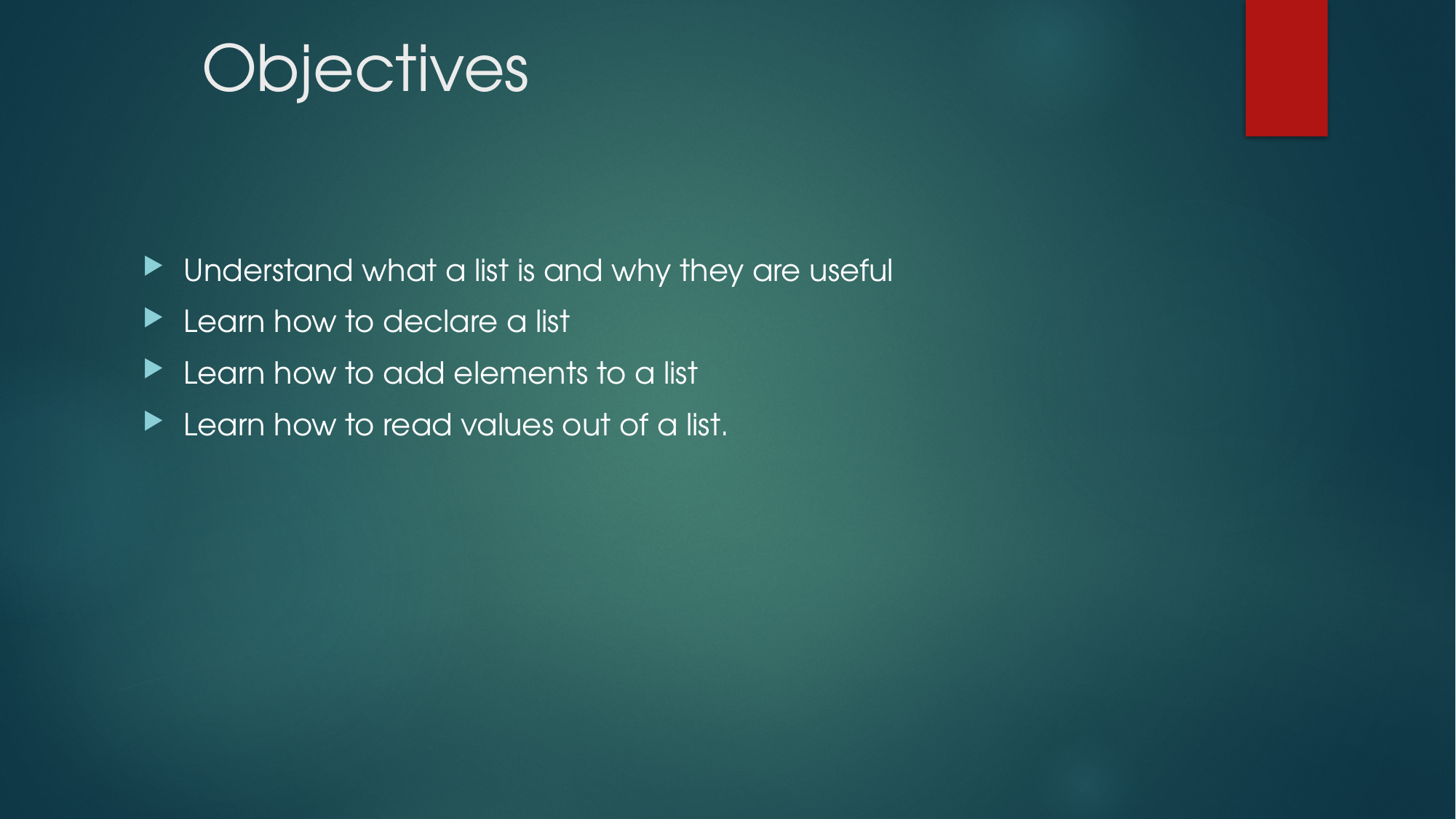

# Objectives
Understand what a list is and why they are useful
Learn how to declare a list
Learn how to add elements to a list
Learn how to read values out of a list.